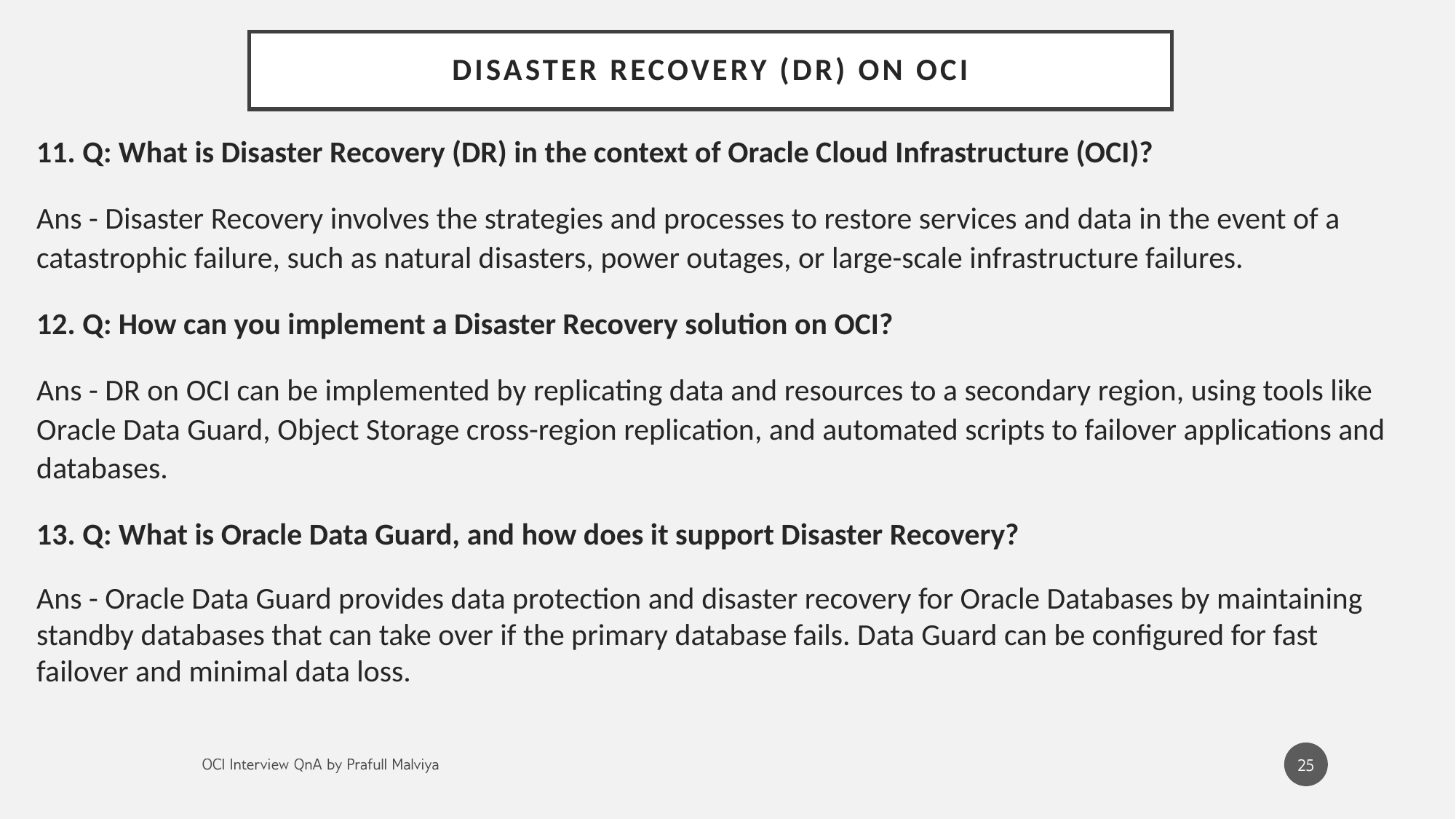

# Disaster Recovery (DR) on OCI
11. Q: What is Disaster Recovery (DR) in the context of Oracle Cloud Infrastructure (OCI)?
Ans - Disaster Recovery involves the strategies and processes to restore services and data in the event of a catastrophic failure, such as natural disasters, power outages, or large-scale infrastructure failures.
12. Q: How can you implement a Disaster Recovery solution on OCI?
Ans - DR on OCI can be implemented by replicating data and resources to a secondary region, using tools like Oracle Data Guard, Object Storage cross-region replication, and automated scripts to failover applications and databases.
13. Q: What is Oracle Data Guard, and how does it support Disaster Recovery?
Ans - Oracle Data Guard provides data protection and disaster recovery for Oracle Databases by maintaining standby databases that can take over if the primary database fails. Data Guard can be configured for fast failover and minimal data loss.
25
OCI Interview QnA by Prafull Malviya